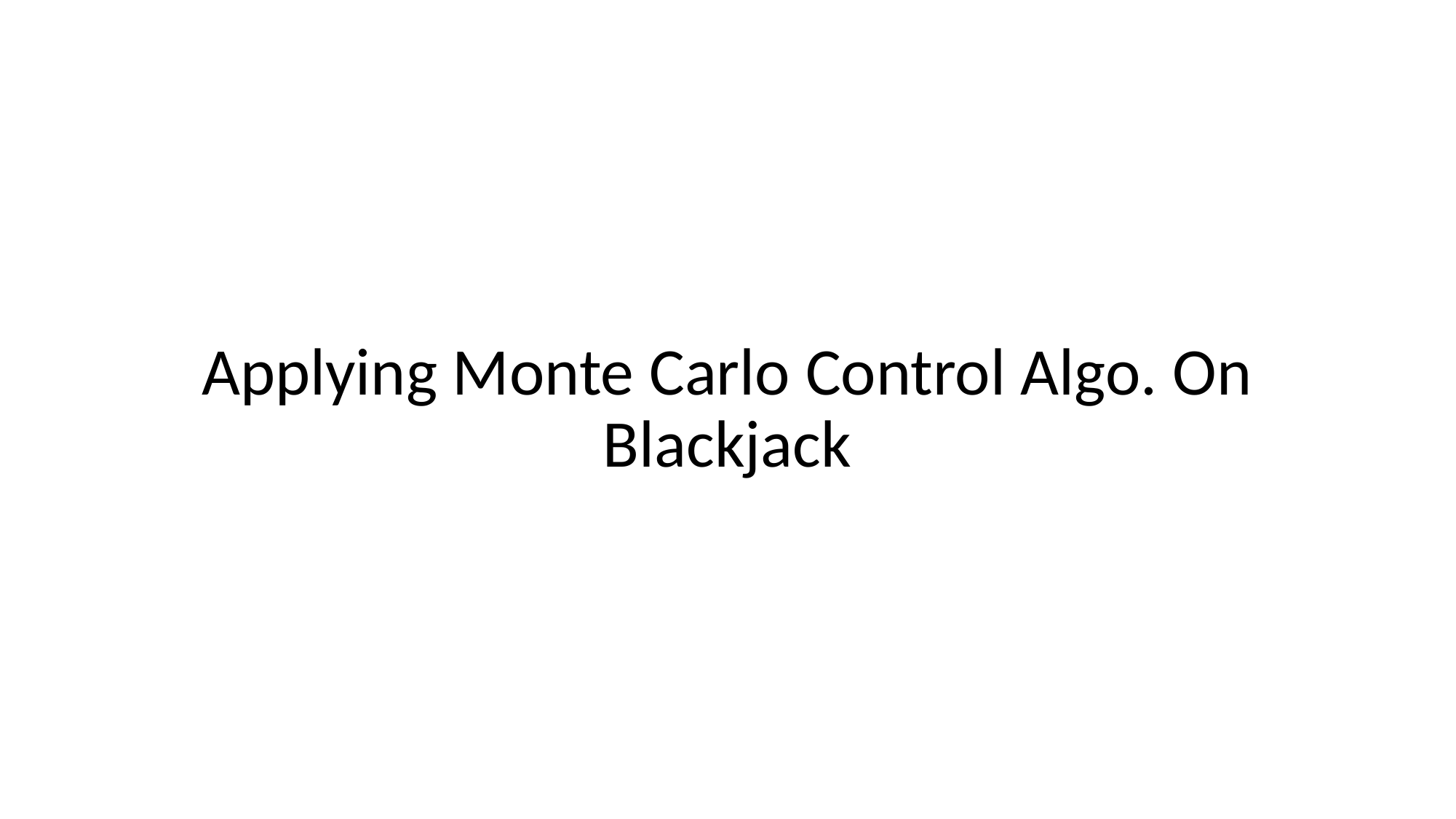

# Applying Monte Carlo Control Algo. On Blackjack